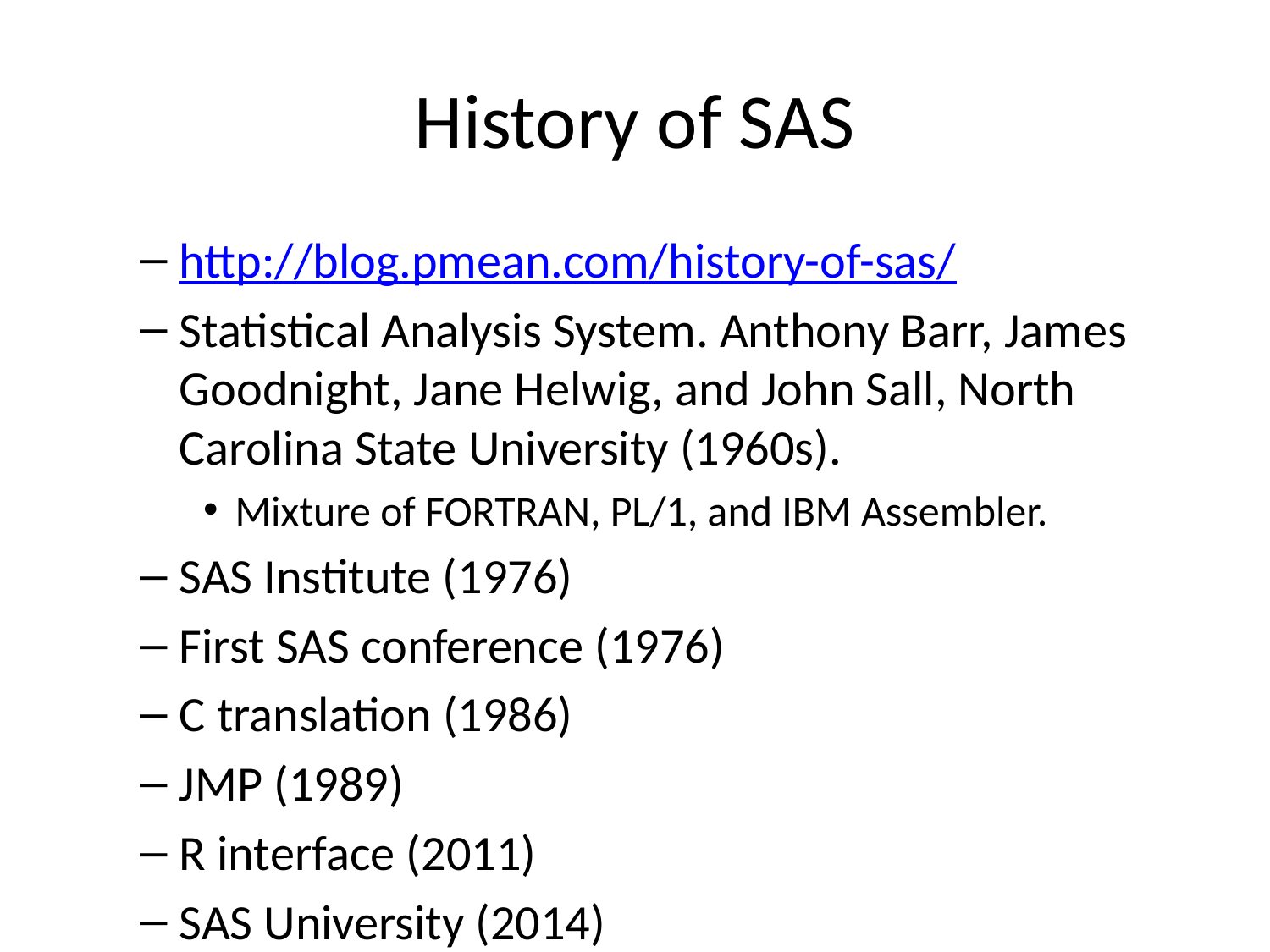

# History of SAS
http://blog.pmean.com/history-of-sas/
Statistical Analysis System. Anthony Barr, James Goodnight, Jane Helwig, and John Sall, North Carolina State University (1960s).
Mixture of FORTRAN, PL/1, and IBM Assembler.
SAS Institute (1976)
First SAS conference (1976)
C translation (1986)
JMP (1989)
R interface (2011)
SAS University (2014)